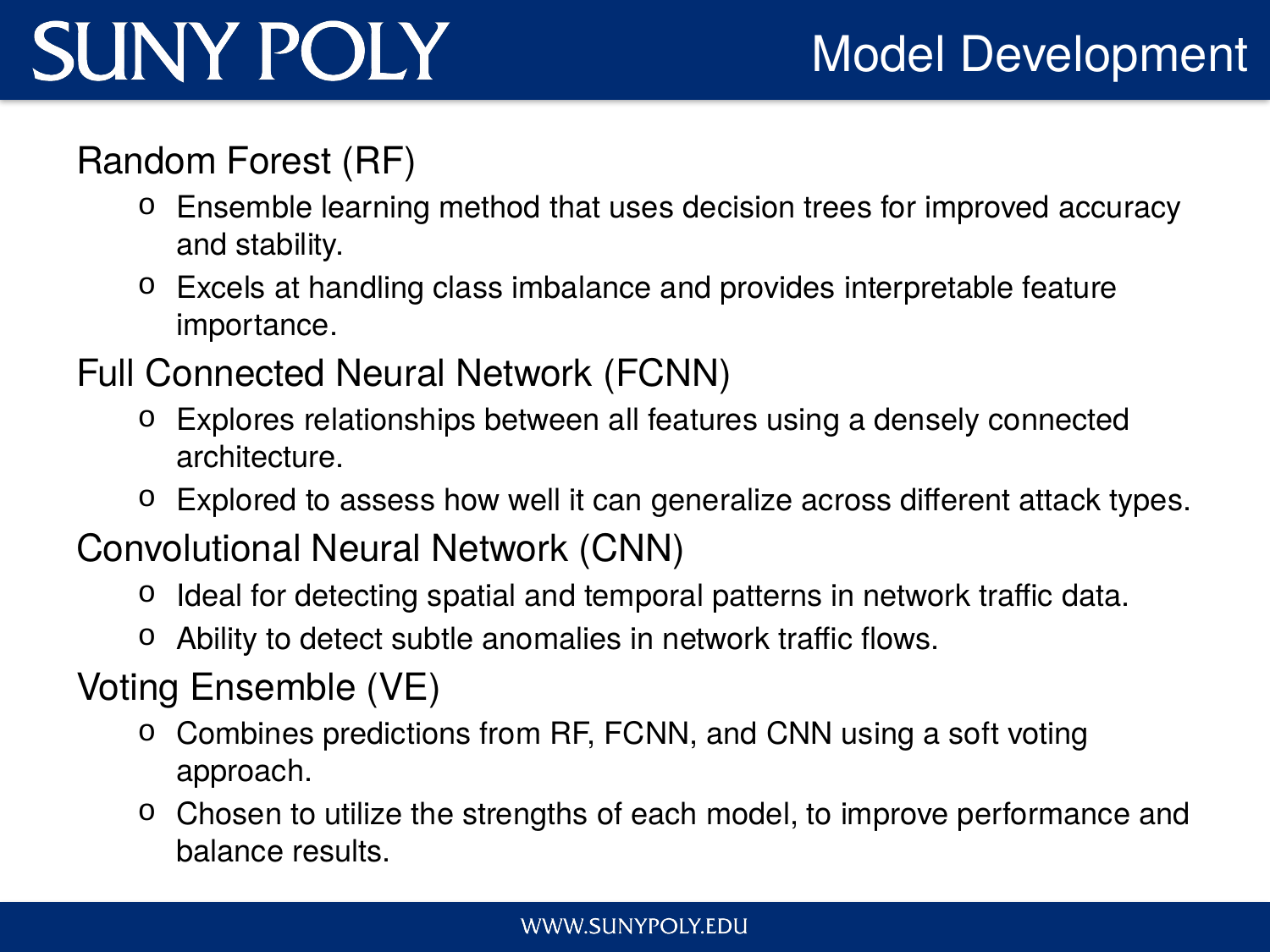

# Model Development
Random Forest (RF)
Ensemble learning method that uses decision trees for improved accuracy and stability.
Excels at handling class imbalance and provides interpretable feature importance.
Full Connected Neural Network (FCNN)
Explores relationships between all features using a densely connected architecture.
Explored to assess how well it can generalize across different attack types.
Convolutional Neural Network (CNN)
Ideal for detecting spatial and temporal patterns in network traffic data.
Ability to detect subtle anomalies in network traffic flows.
Voting Ensemble (VE)
Combines predictions from RF, FCNN, and CNN using a soft voting approach.
Chosen to utilize the strengths of each model, to improve performance and balance results.